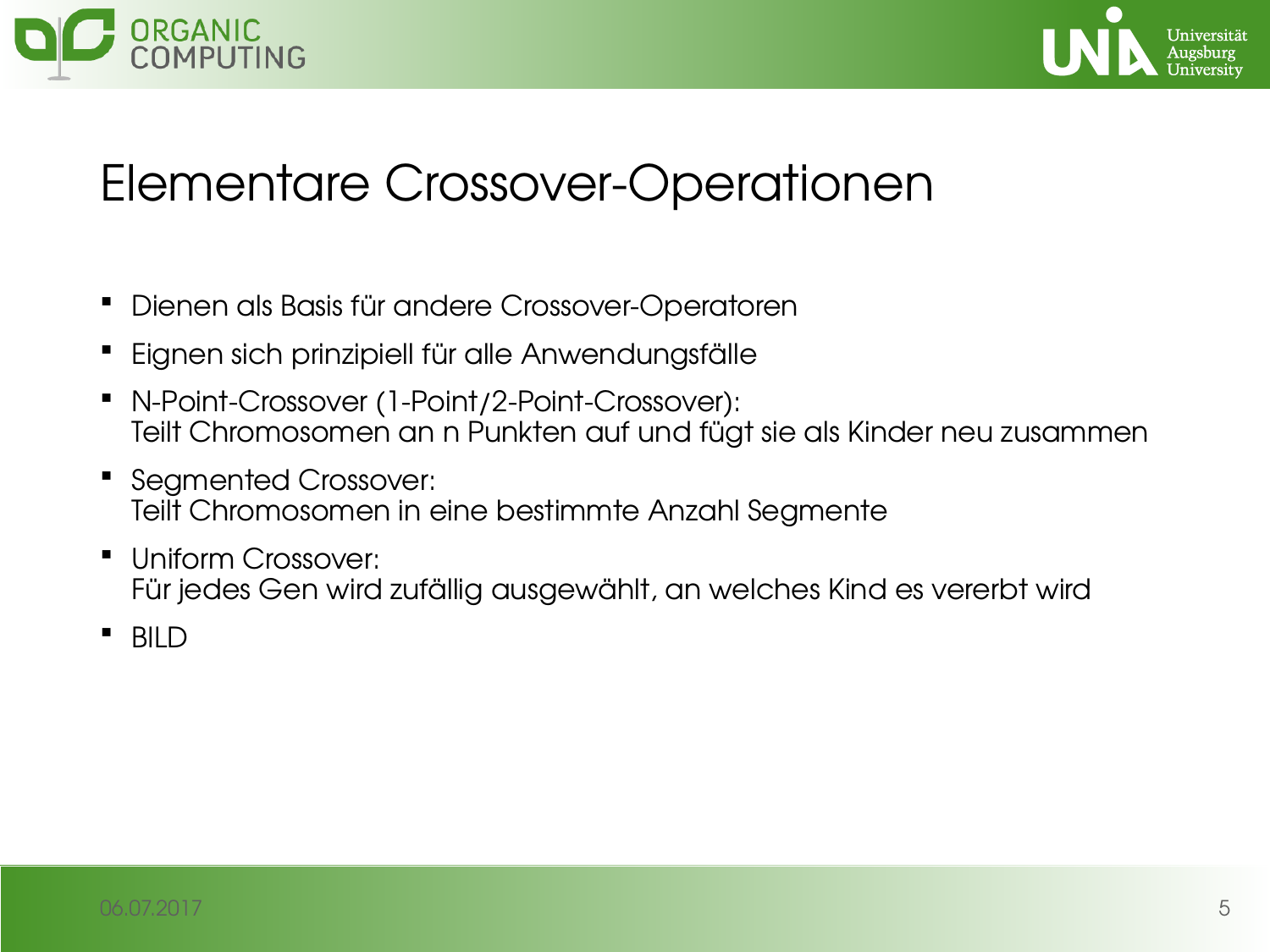

# Elementare Crossover-Operationen
Dienen als Basis für andere Crossover-Operatoren
Eignen sich prinzipiell für alle Anwendungsfälle
N-Point-Crossover (1-Point/2-Point-Crossover):
Teilt Chromosomen an n Punkten auf und fügt sie als Kinder neu zusammen
Segmented Crossover:
Teilt Chromosomen in eine bestimmte Anzahl Segmente
Uniform Crossover:
Für jedes Gen wird zufällig ausgewählt, an welches Kind es vererbt wird
BILD
5
06.07.2017